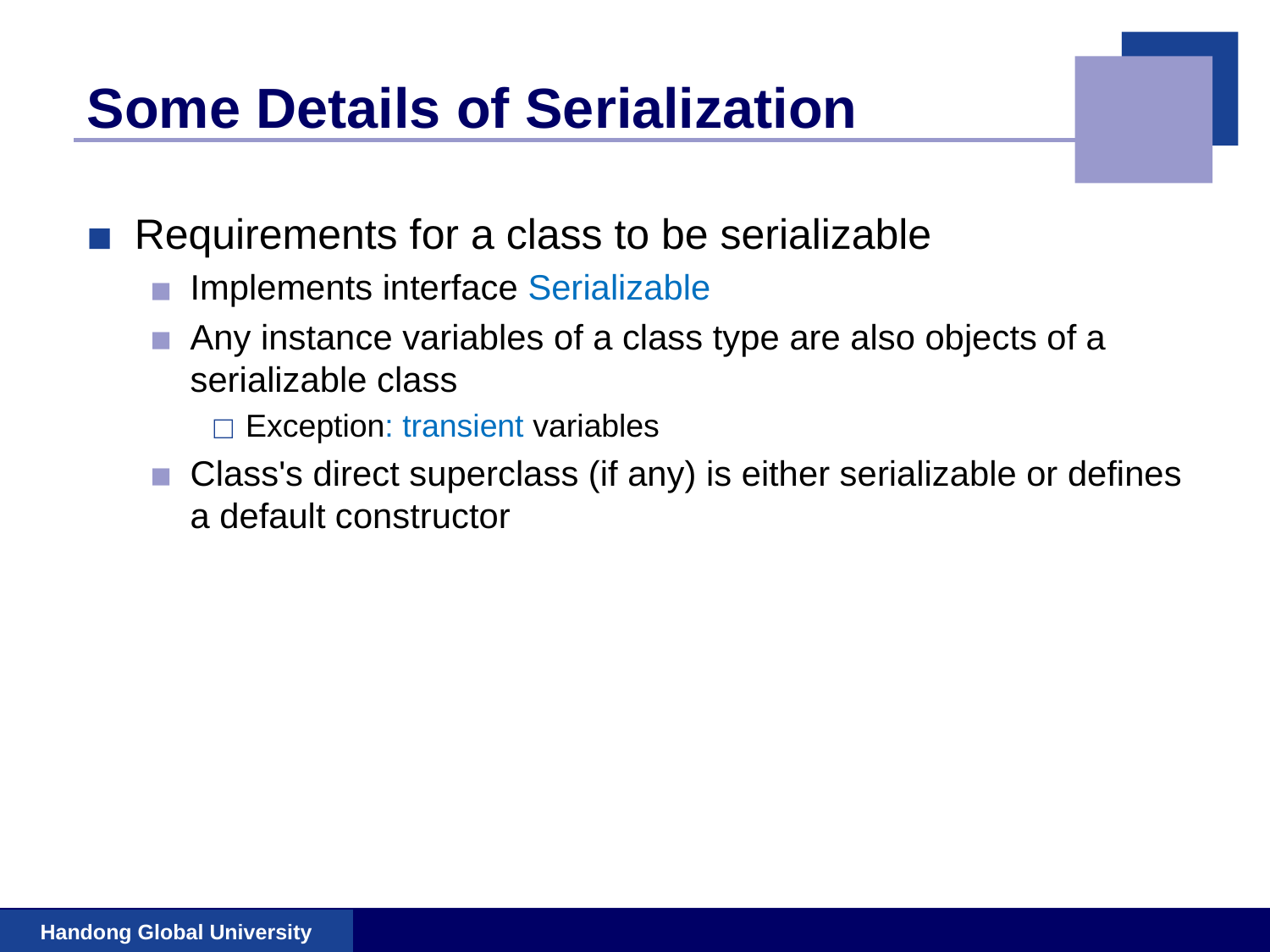

# Some Details of Serialization
Requirements for a class to be serializable
Implements interface Serializable
Any instance variables of a class type are also objects of a serializable class
Exception: transient variables
Class's direct superclass (if any) is either serializable or defines a default constructor